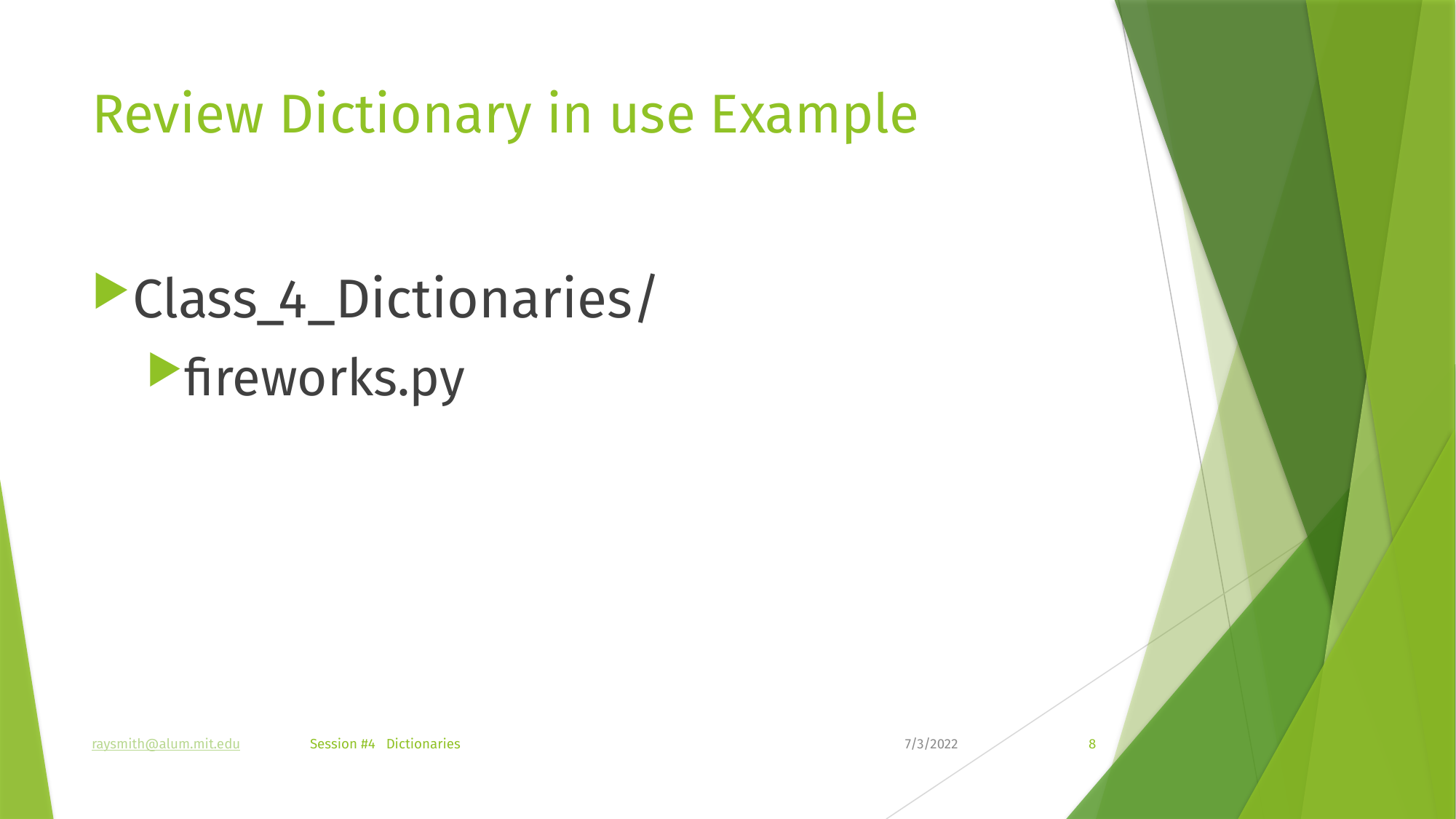

# Review Dictionary in use Example
Class_4_Dictionaries/
fireworks.py
raysmith@alum.mit.edu	Session #4   Dictionaries
7/3/2022
8